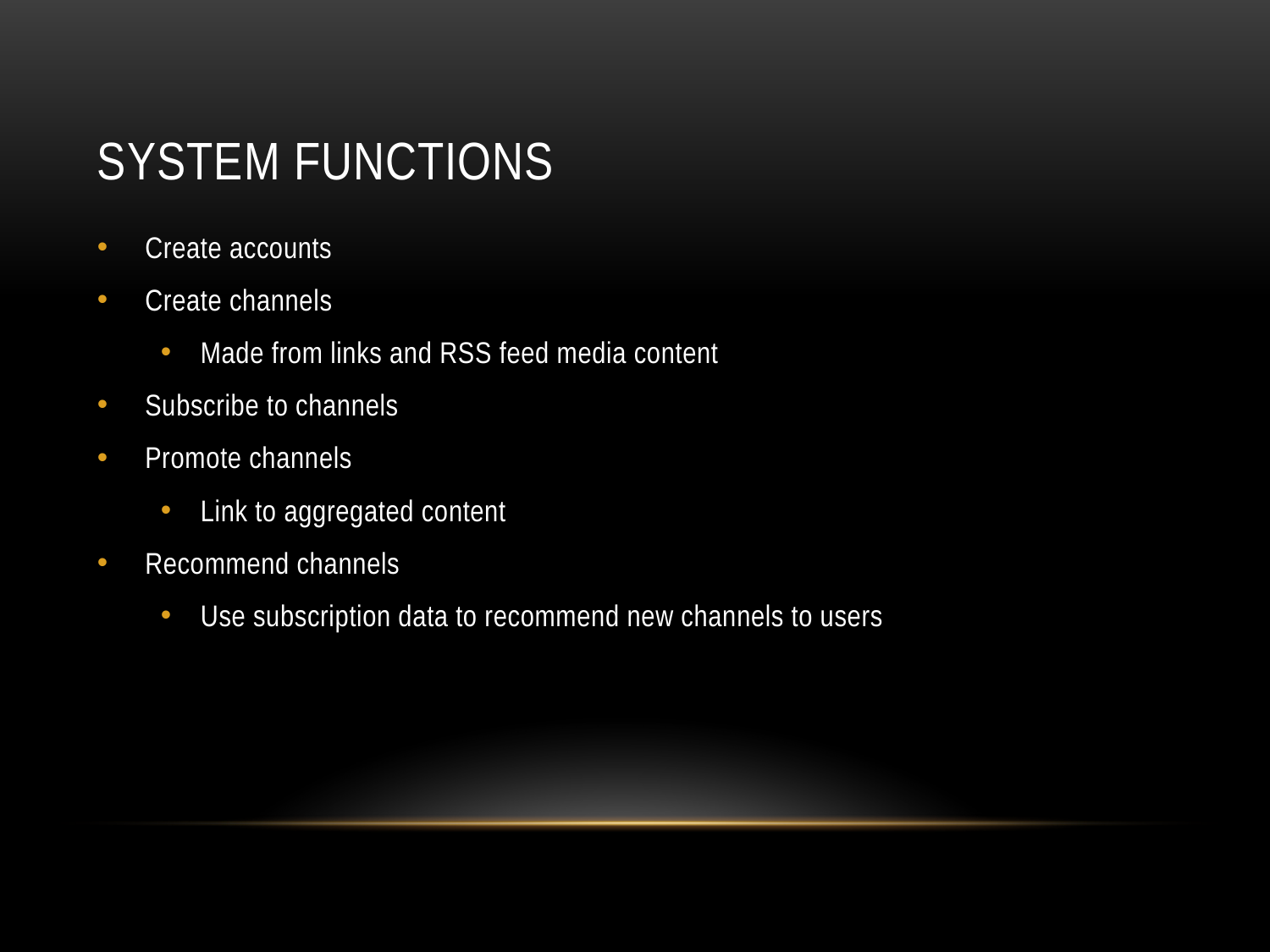

# System Functions
Create accounts
Create channels
Made from links and RSS feed media content
Subscribe to channels
Promote channels
Link to aggregated content
Recommend channels
Use subscription data to recommend new channels to users